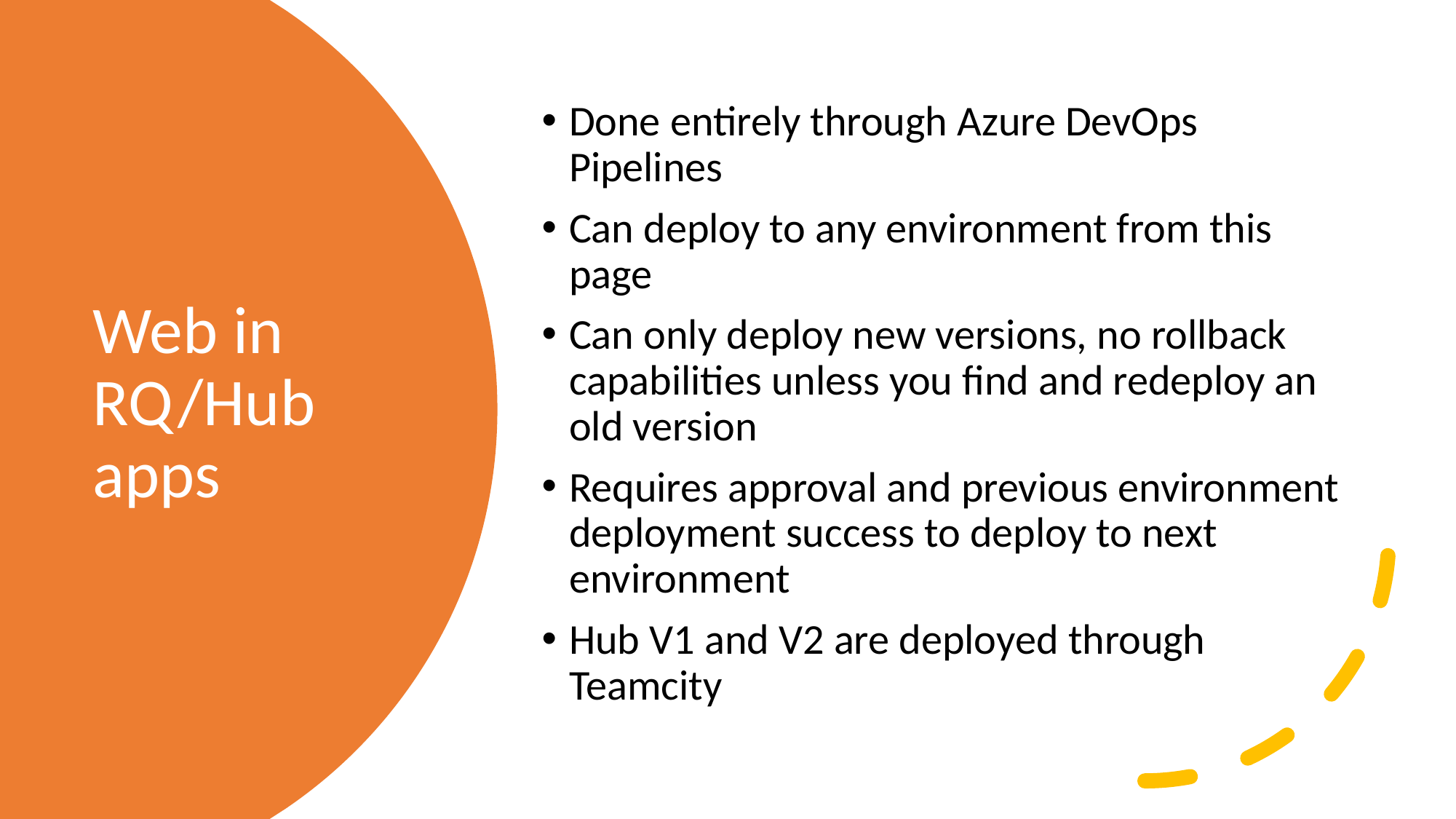

Done entirely through Azure DevOps Pipelines
Can deploy to any environment from this page
Can only deploy new versions, no rollback capabilities unless you find and redeploy an old version
Requires approval and previous environment deployment success to deploy to next environment
Hub V1 and V2 are deployed through Teamcity
# Web in RQ/Hub apps